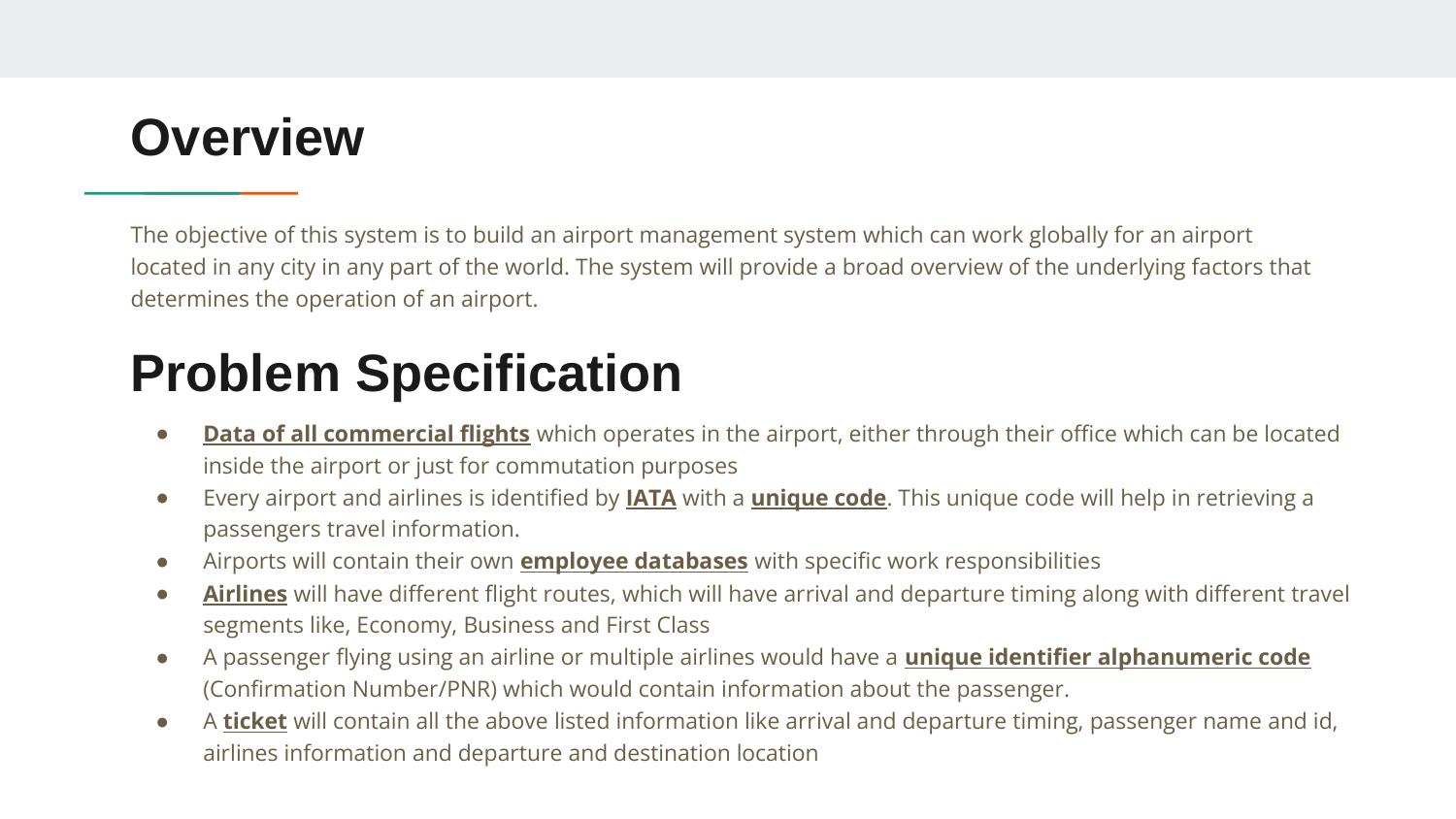

# Overview
The objective of this system is to build an airport management system which can work globally for an airport located in any city in any part of the world. The system will provide a broad overview of the underlying factors that determines the operation of an airport.
Problem Specification
Data of all commercial flights which operates in the airport, either through their office which can be located inside the airport or just for commutation purposes
Every airport and airlines is identified by IATA with a unique code. This unique code will help in retrieving a passengers travel information.
Airports will contain their own employee databases with specific work responsibilities
Airlines will have different flight routes, which will have arrival and departure timing along with different travel segments like, Economy, Business and First Class
A passenger flying using an airline or multiple airlines would have a unique identifier alphanumeric code (Confirmation Number/PNR) which would contain information about the passenger.
A ticket will contain all the above listed information like arrival and departure timing, passenger name and id, airlines information and departure and destination location